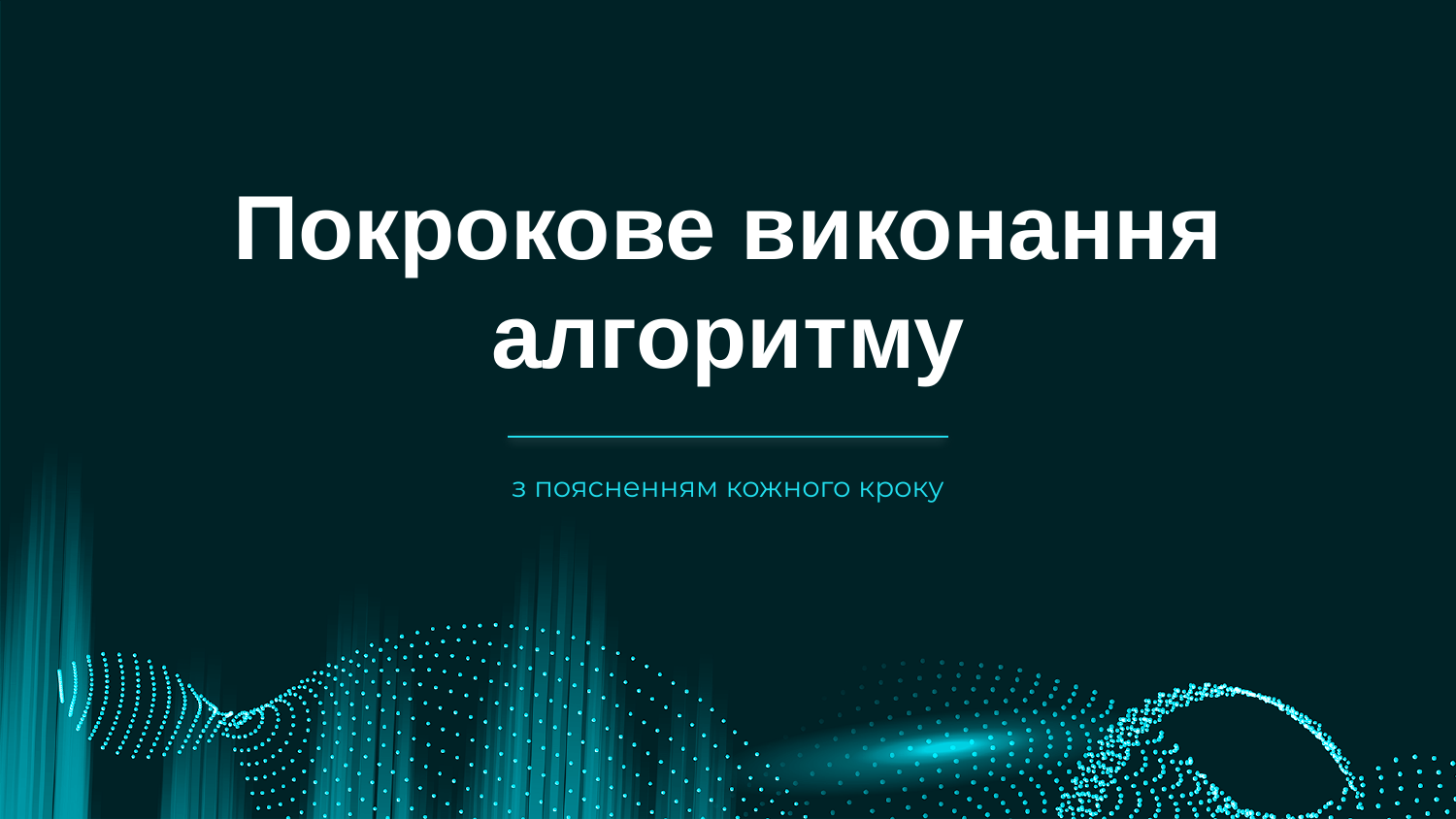

# Покрокове виконання алгоритму
з поясненням кожного кроку